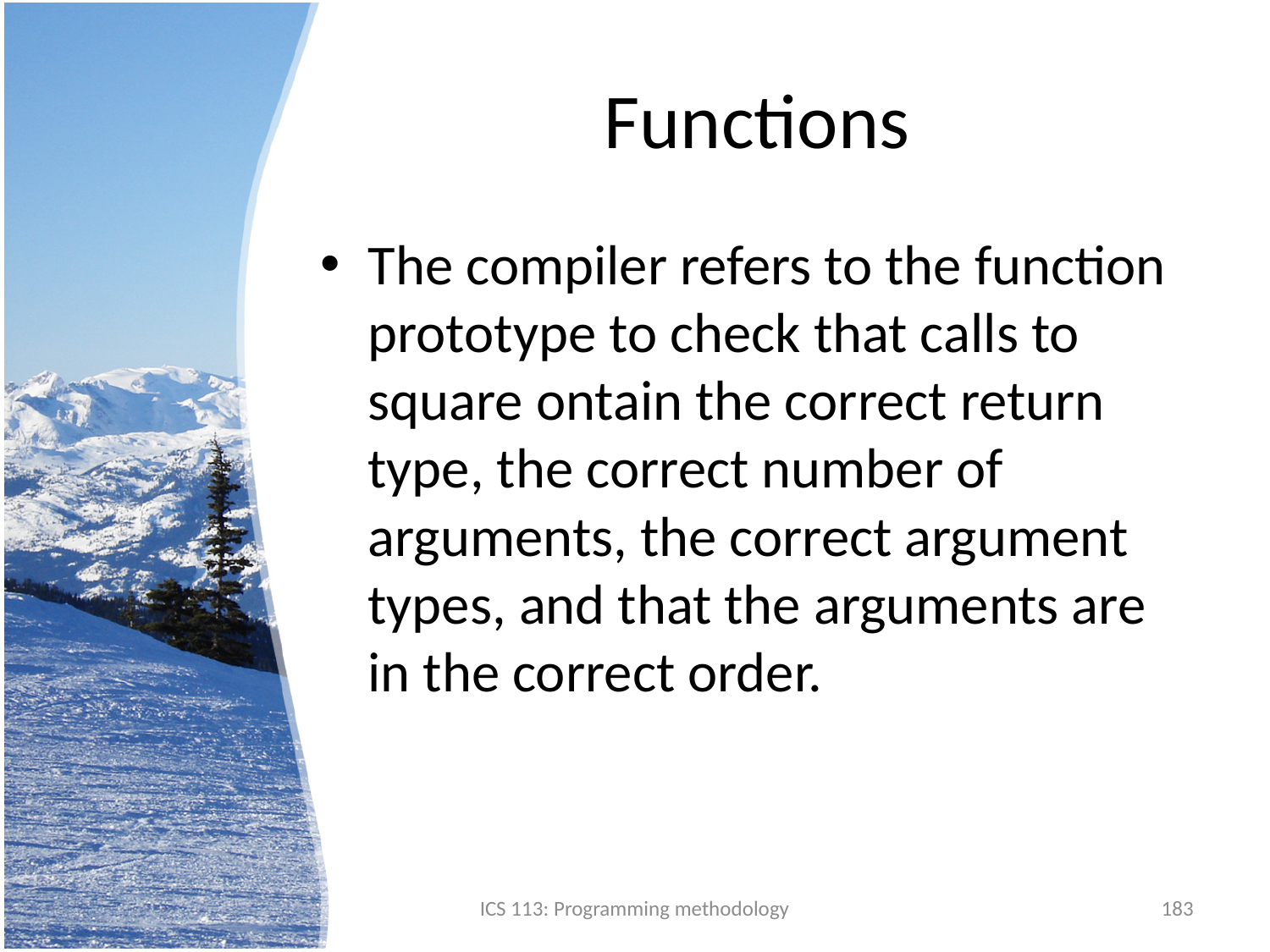

# Functions
The compiler refers to the function prototype to check that calls to square ontain the correct return type, the correct number of arguments, the correct argument types, and that the arguments are in the correct order.

ICS 113: Programming methodology
183